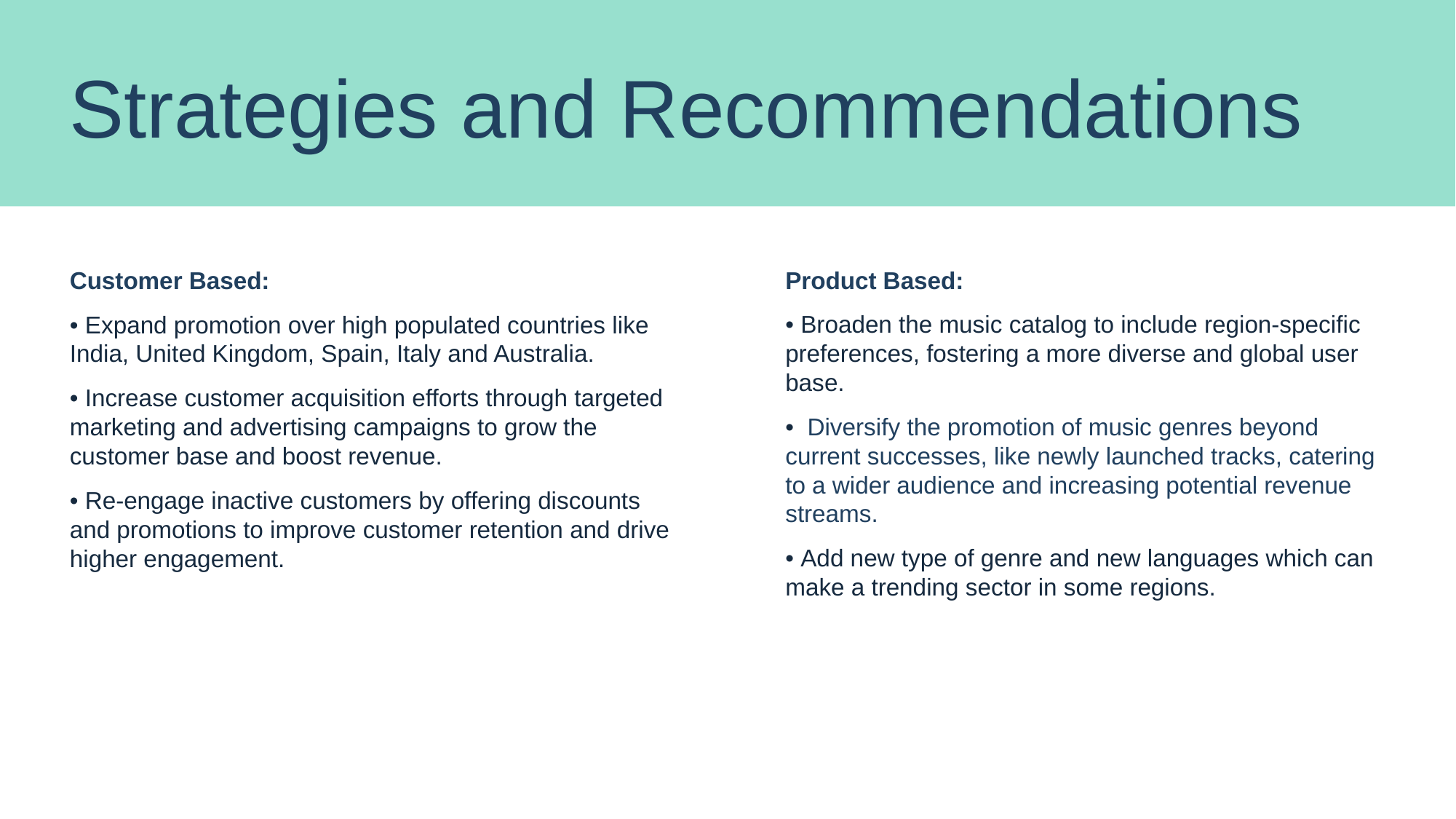

# Strategies and Recommendations
Customer Based:
• Expand promotion over high populated countries like India, United Kingdom, Spain, Italy and Australia.
• Increase customer acquisition efforts through targeted marketing and advertising campaigns to grow the customer base and boost revenue.
• Re-engage inactive customers by offering discounts and promotions to improve customer retention and drive higher engagement.

Product Based:
• Broaden the music catalog to include region-specific preferences, fostering a more diverse and global user base.
•  Diversify the promotion of music genres beyond current successes, like newly launched tracks, catering to a wider audience and increasing potential revenue streams.
• Add new type of genre and new languages which can make a trending sector in some regions.